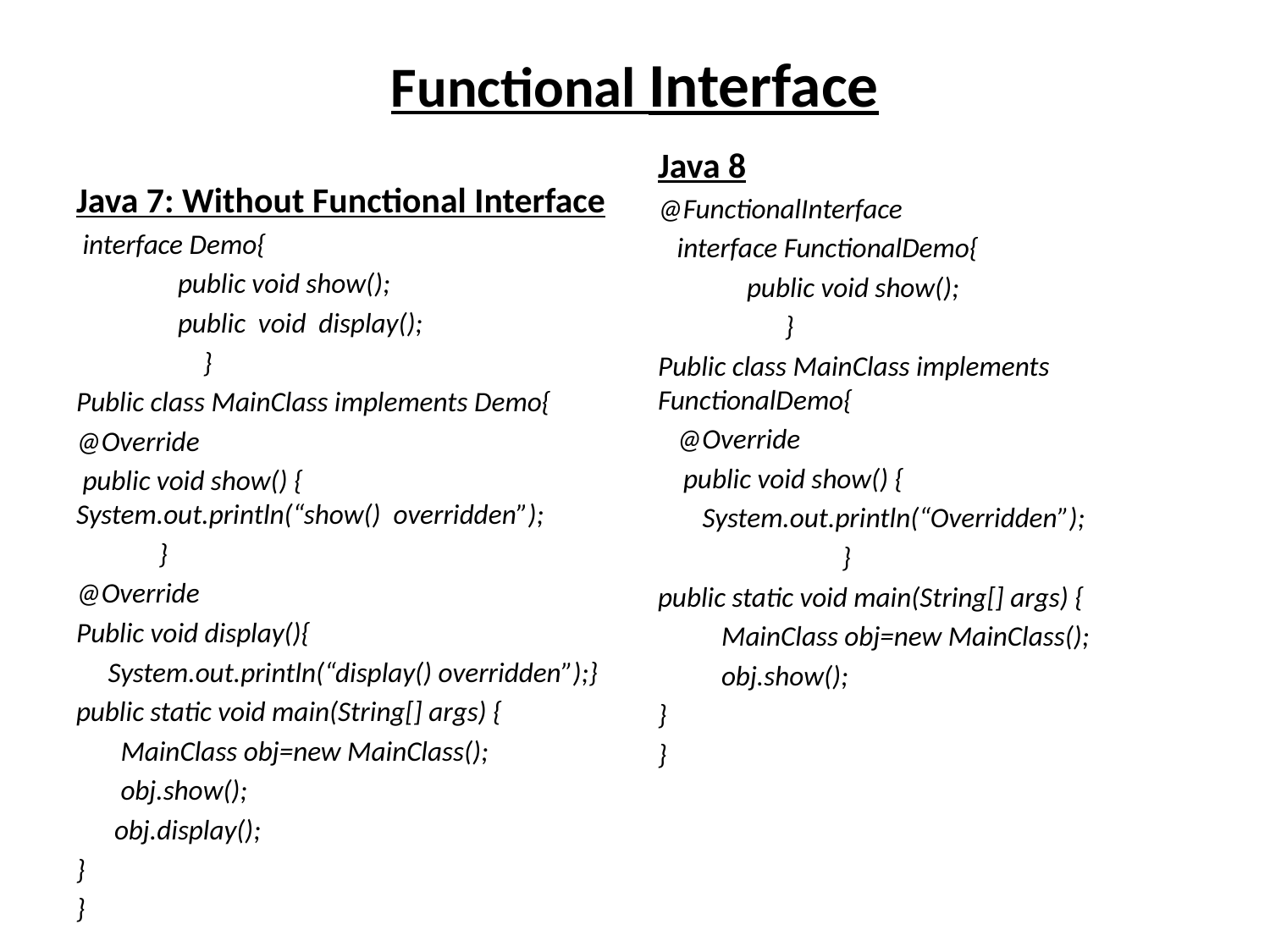

# Functional Interface
Java 8
@FunctionalInterface
   interface FunctionalDemo{
              public void show();
                    }
Public class MainClass implements FunctionalDemo{
   @Override
    public void show() {
       System.out.println(“Overridden”);
                             }
public static void main(String[] args) {
          MainClass obj=new MainClass();
          obj.show();
}
}

Java 7: Without Functional Interface
 interface Demo{
                public void show();
                public  void  display();
                    }
Public class MainClass implements Demo{
@Override
 public void show() {                                         	System.out.println(“show()  overridden”);
             }
@Override
Public void display(){
     System.out.println(“display() overridden”);}
public static void main(String[] args) {
       MainClass obj=new MainClass();
       obj.show();
      obj.display();
}
}